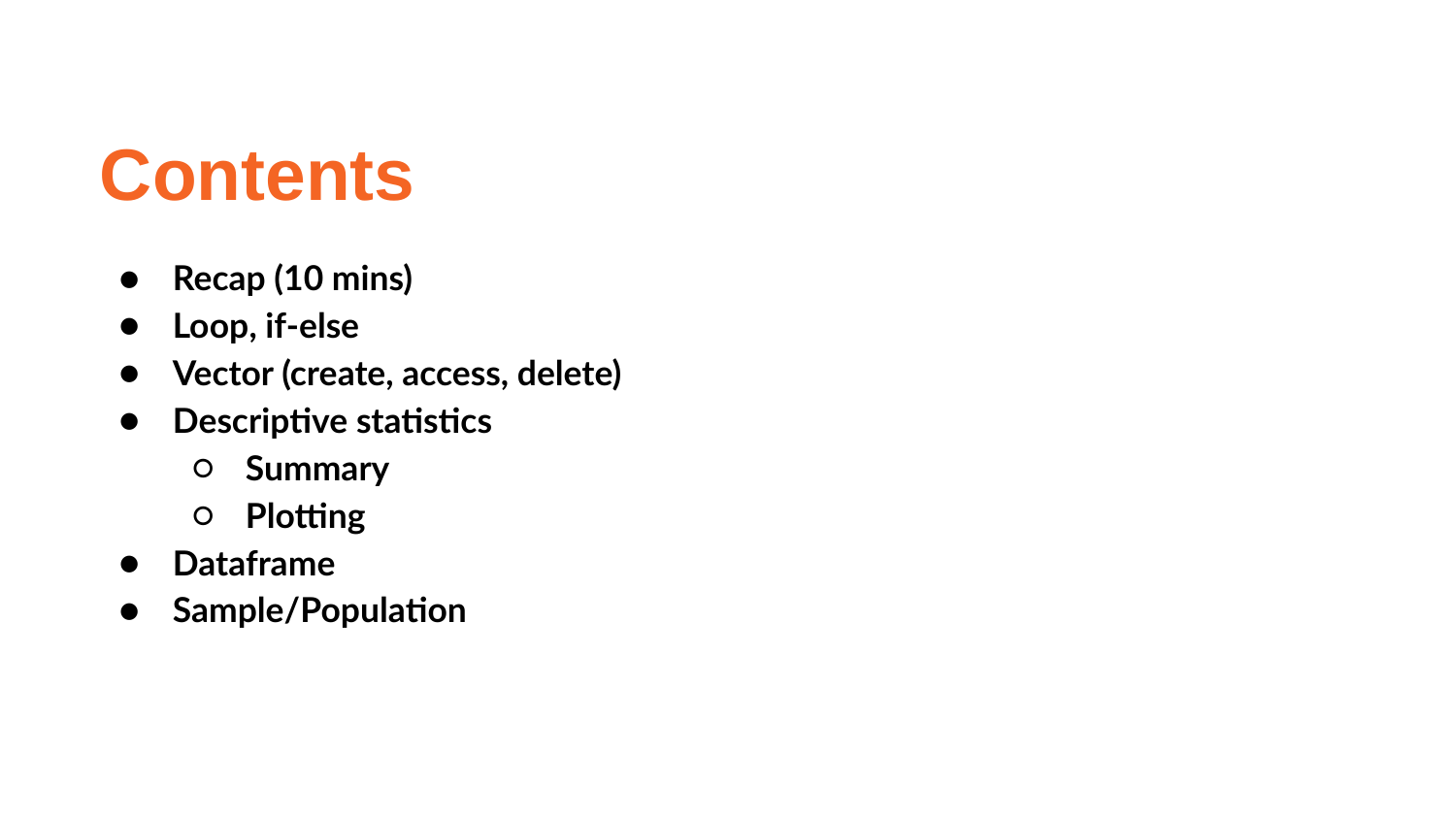

Contents
Recap (10 mins)
Loop, if-else
Vector (create, access, delete)
Descriptive statistics
Summary
Plotting
Dataframe
Sample/Population